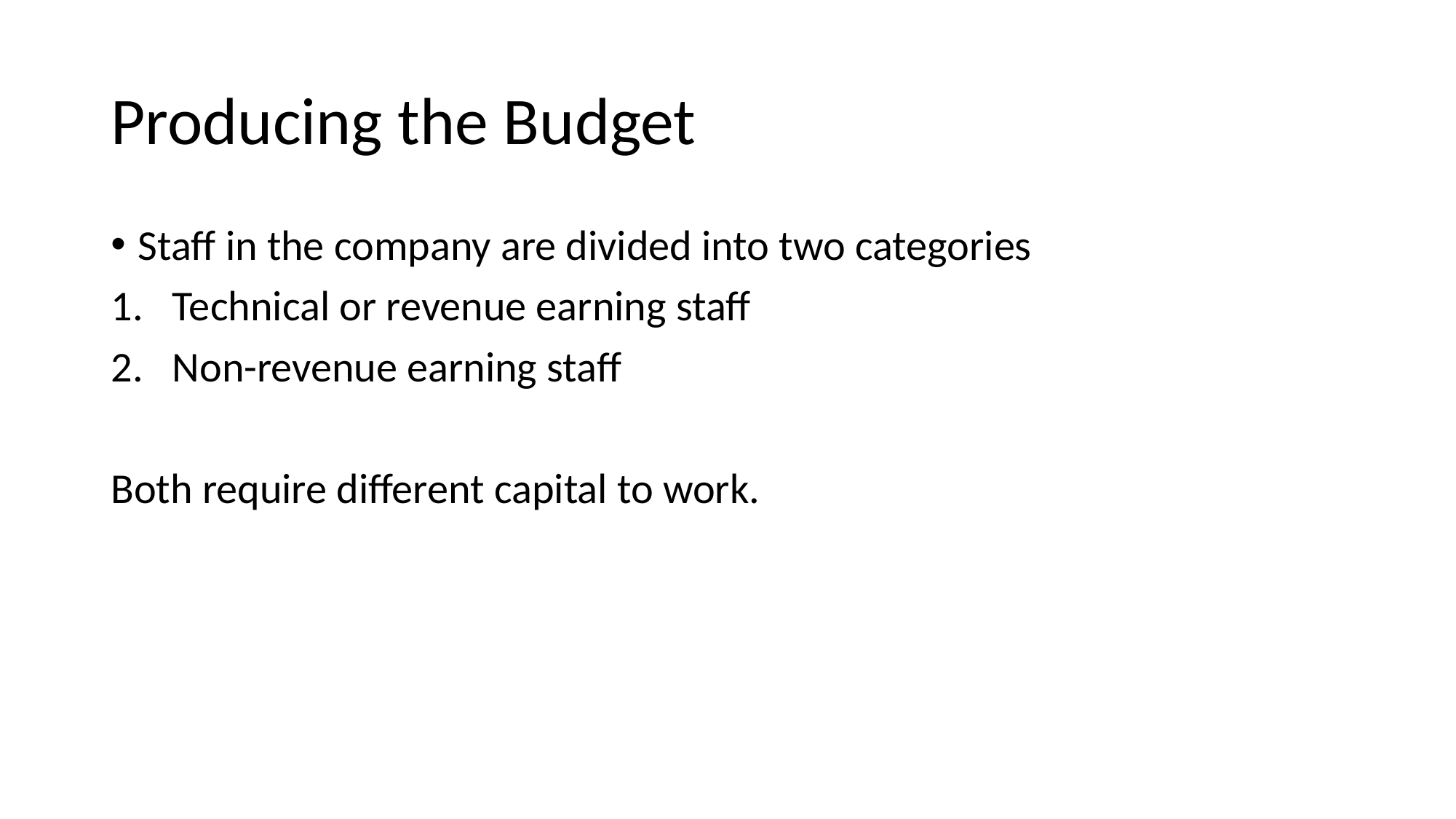

# Producing the Budget
Staff in the company are divided into two categories
Technical or revenue earning staff
Non-revenue earning staff

Both require different capital to work.